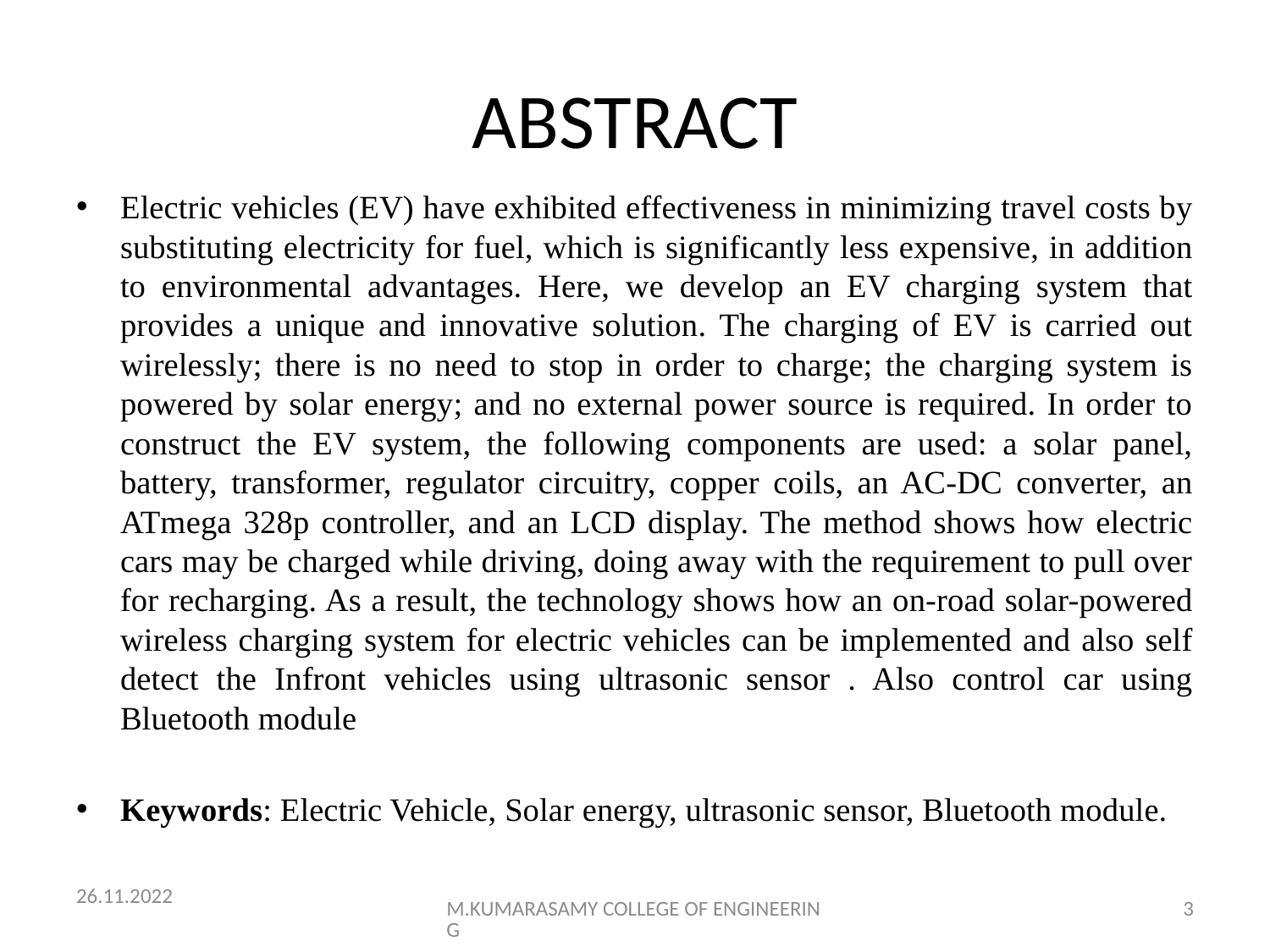

# ABSTRACT
Electric vehicles (EV) have exhibited effectiveness in minimizing travel costs by substituting electricity for fuel, which is significantly less expensive, in addition to environmental advantages. Here, we develop an EV charging system that provides a unique and innovative solution. The charging of EV is carried out wirelessly; there is no need to stop in order to charge; the charging system is powered by solar energy; and no external power source is required. In order to construct the EV system, the following components are used: a solar panel, battery, transformer, regulator circuitry, copper coils, an AC-DC converter, an ATmega 328p controller, and an LCD display. The method shows how electric cars may be charged while driving, doing away with the requirement to pull over for recharging. As a result, the technology shows how an on-road solar-powered wireless charging system for electric vehicles can be implemented and also self detect the Infront vehicles using ultrasonic sensor . Also control car using Bluetooth module

Keywords: Electric Vehicle, Solar energy, ultrasonic sensor, Bluetooth module.
26.11.2022

M.KUMARASAMY COLLEGE OF ENGINEERING
3